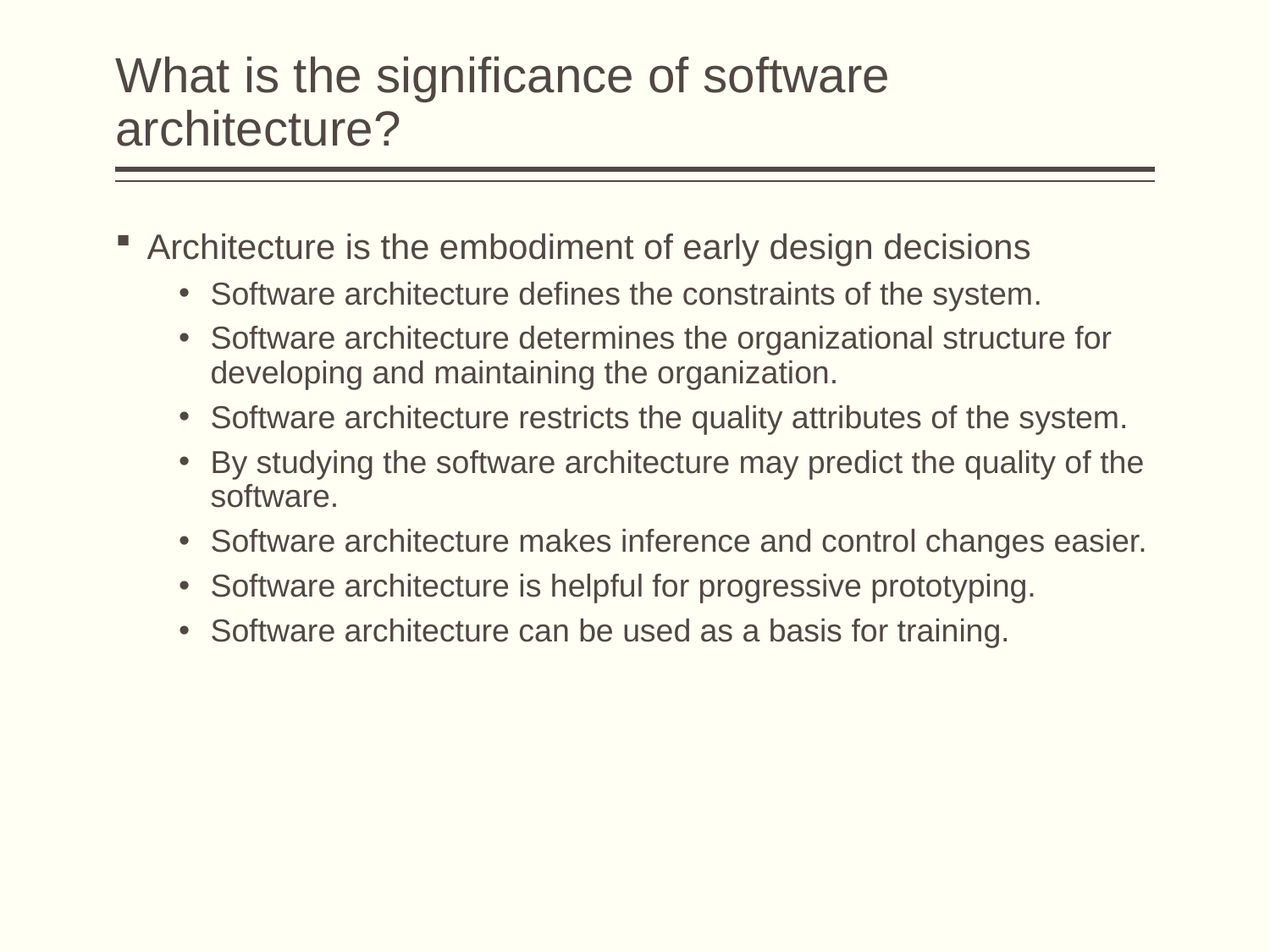

# What is the significance of software architecture?
Architecture is the embodiment of early design decisions
Software architecture defines the constraints of the system.
Software architecture determines the organizational structure for developing and maintaining the organization.
Software architecture restricts the quality attributes of the system.
By studying the software architecture may predict the quality of the software.
Software architecture makes inference and control changes easier.
Software architecture is helpful for progressive prototyping.
Software architecture can be used as a basis for training.